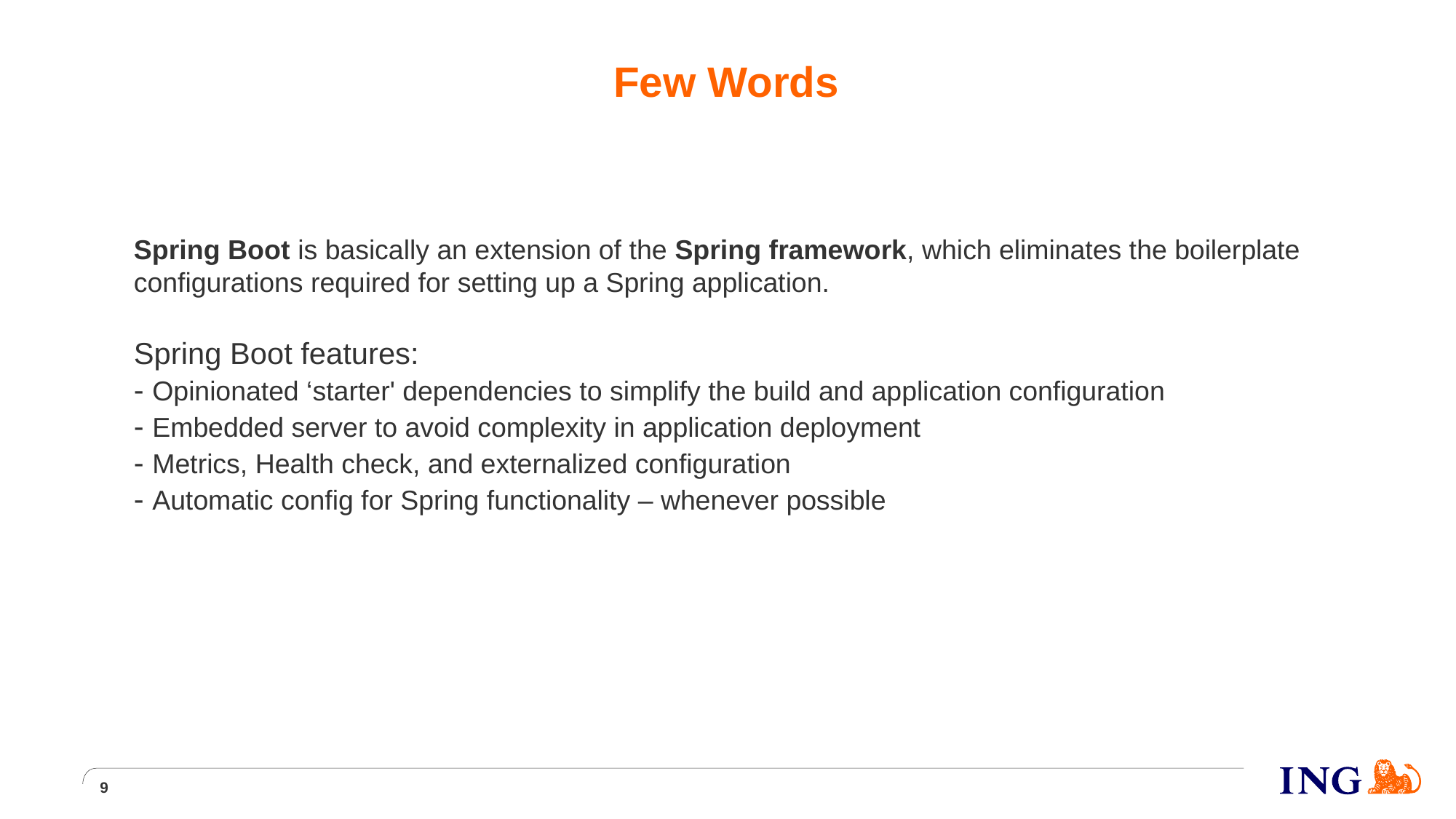

# Few Words
Spring Boot is basically an extension of the Spring framework, which eliminates the boilerplate configurations required for setting up a Spring application.

Spring Boot features:
- Opinionated ‘starter' dependencies to simplify the build and application configuration
- Embedded server to avoid complexity in application deployment
- Metrics, Health check, and externalized configuration
- Automatic config for Spring functionality – whenever possible

9